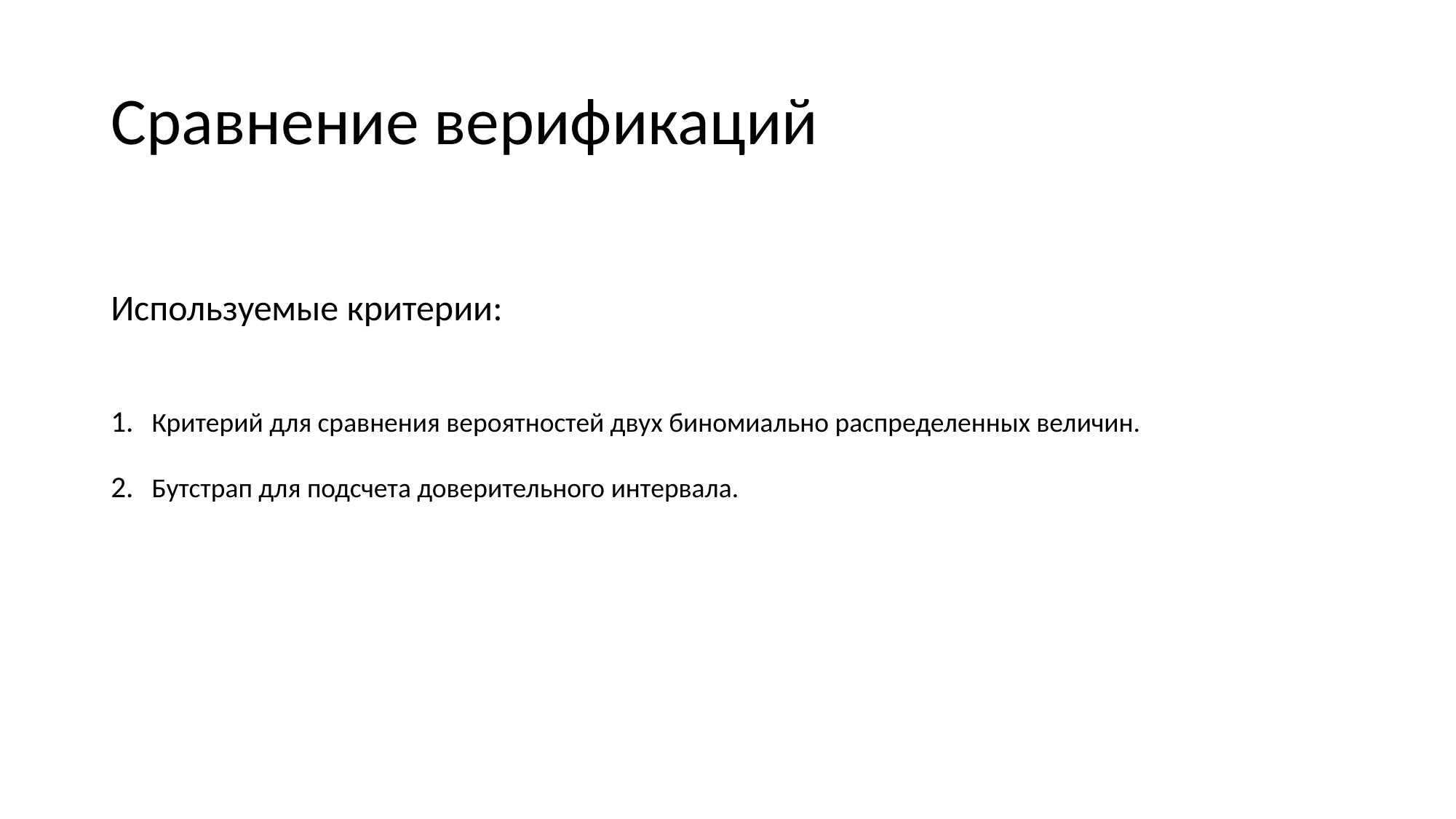

# Сравнение верификаций
Используемые критерии:

Критерий для сравнения вероятностей двух биномиально распределенных величин.
Бутстрап для подсчета доверительного интервала.